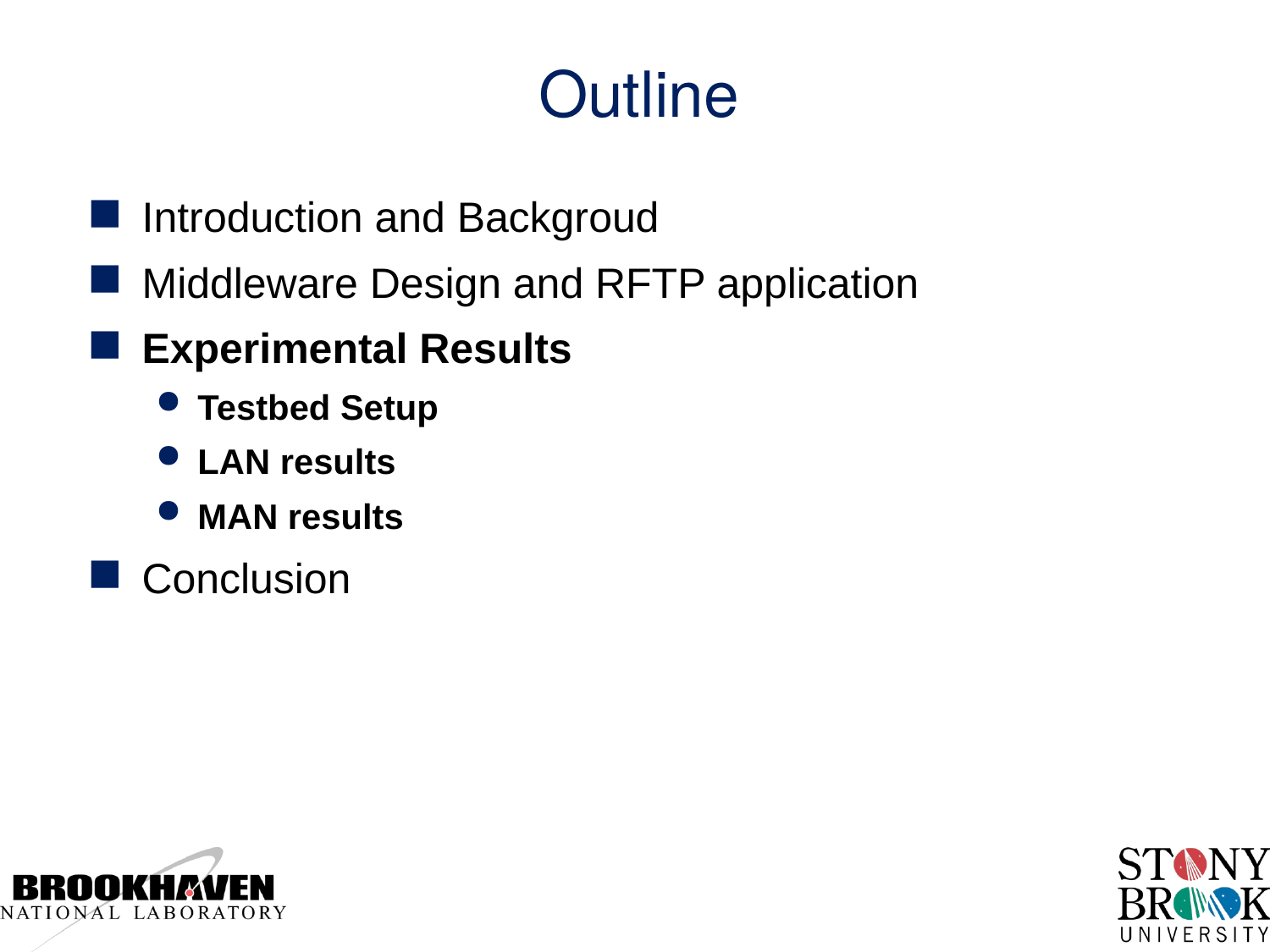

# Outline
Introduction and Backgroud
Middleware Design and RFTP application
Experimental Results
Testbed Setup
LAN results
MAN results
Conclusion